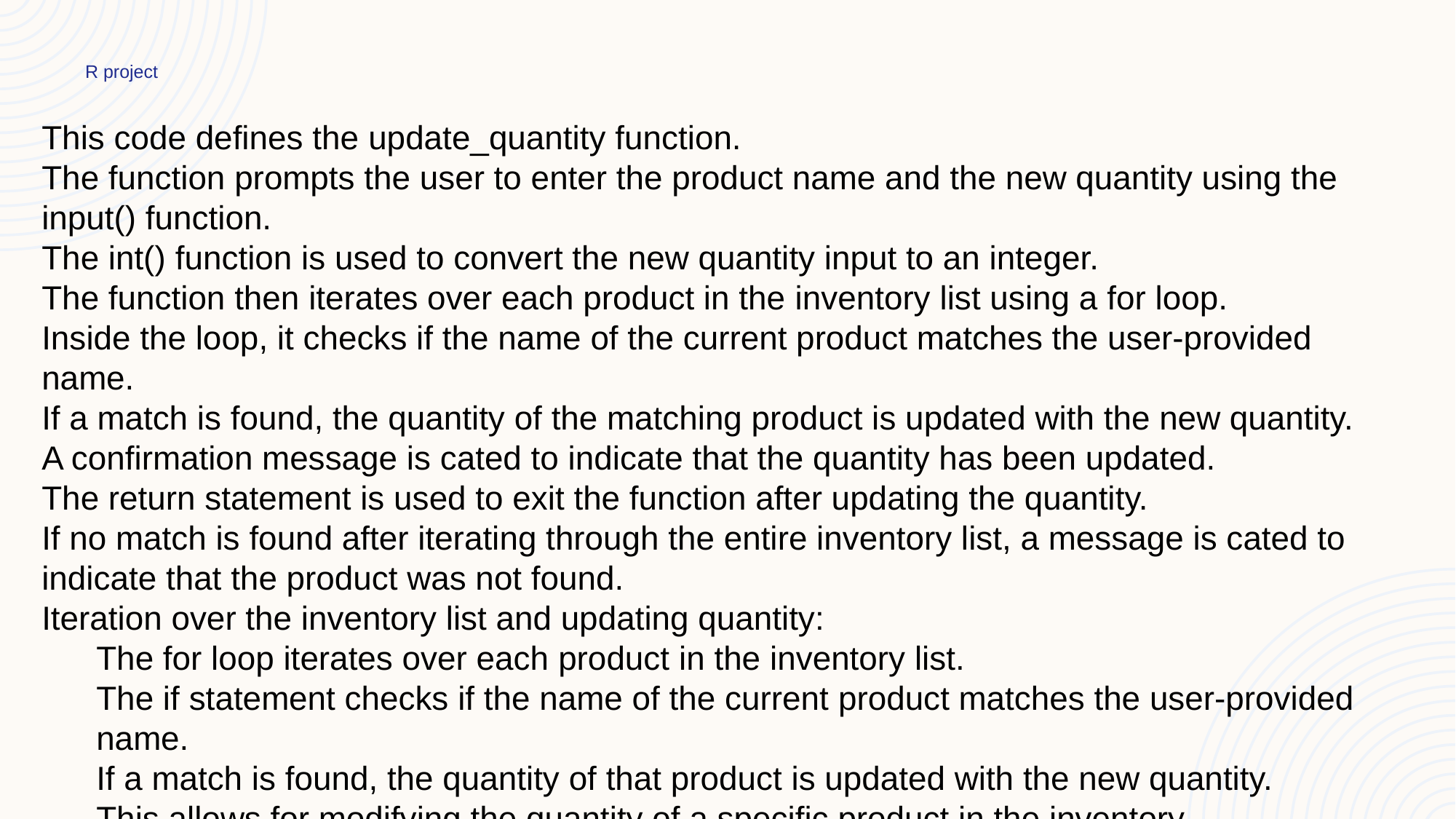

R project
13

This code defines the update_quantity function.
The function prompts the user to enter the product name and the new quantity using the input() function.
The int() function is used to convert the new quantity input to an integer.
The function then iterates over each product in the inventory list using a for loop.
Inside the loop, it checks if the name of the current product matches the user-provided name.
If a match is found, the quantity of the matching product is updated with the new quantity.
A confirmation message is cated to indicate that the quantity has been updated.
The return statement is used to exit the function after updating the quantity.
If no match is found after iterating through the entire inventory list, a message is cated to indicate that the product was not found.
Iteration over the inventory list and updating quantity:
The for loop iterates over each product in the inventory list.
The if statement checks if the name of the current product matches the user-provided name.
If a match is found, the quantity of that product is updated with the new quantity.
This allows for modifying the quantity of a specific product in the inventory